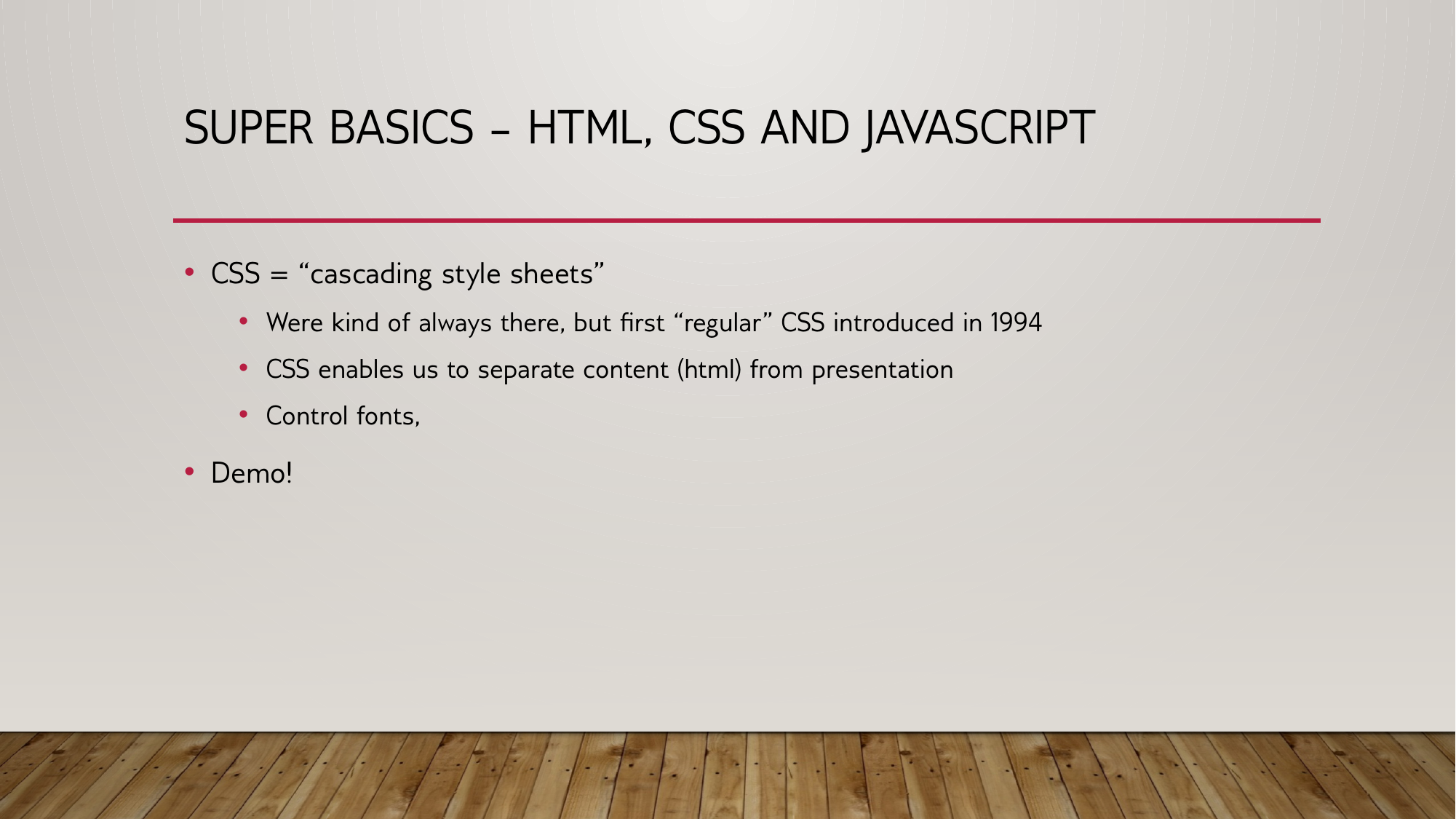

# Super Basics – HTML, CSS and JavaScript
CSS = “cascading style sheets”
Were kind of always there, but first “regular” CSS introduced in 1994
CSS enables us to separate content (html) from presentation
Control fonts,
Demo!